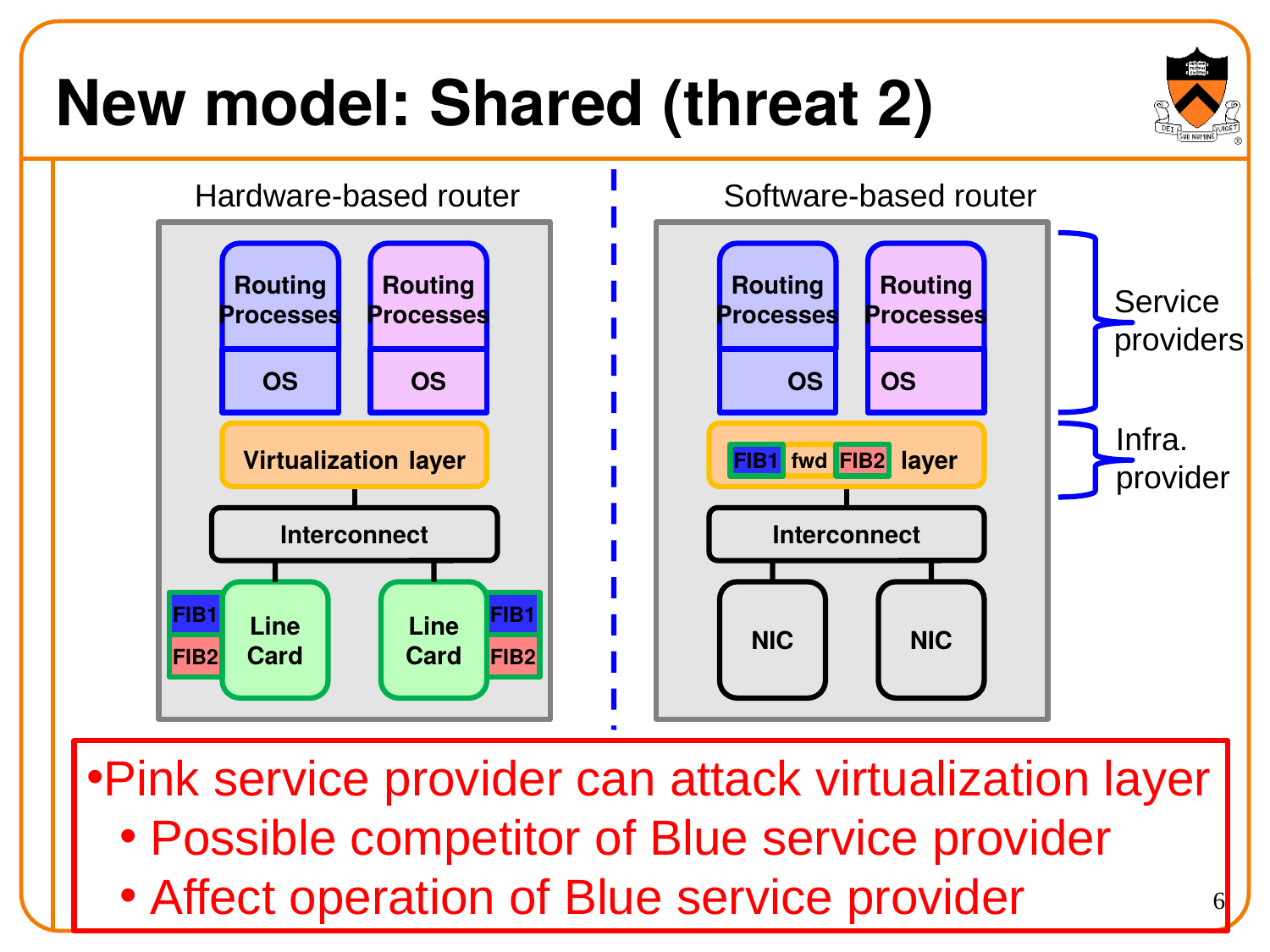

# New model: Shared (threat 2)
Hardware-based router
Software-based router

Routing
Processes
Routing
Processes
Routing
Processes
Routing
Processes
Service
providers
OS
OS
OS
OS
Infra.
provider
Virtualization layer
Virtualization layer

FIB1
fwd
FIB2
Interconnect
Interconnect
Line
Card
Line
Card
NIC
NIC
FIB1
FIB1
FIB2
FIB2
Pink service provider can attack virtualization layer
Possible competitor of Blue service provider
Affect operation of Blue service provider
6